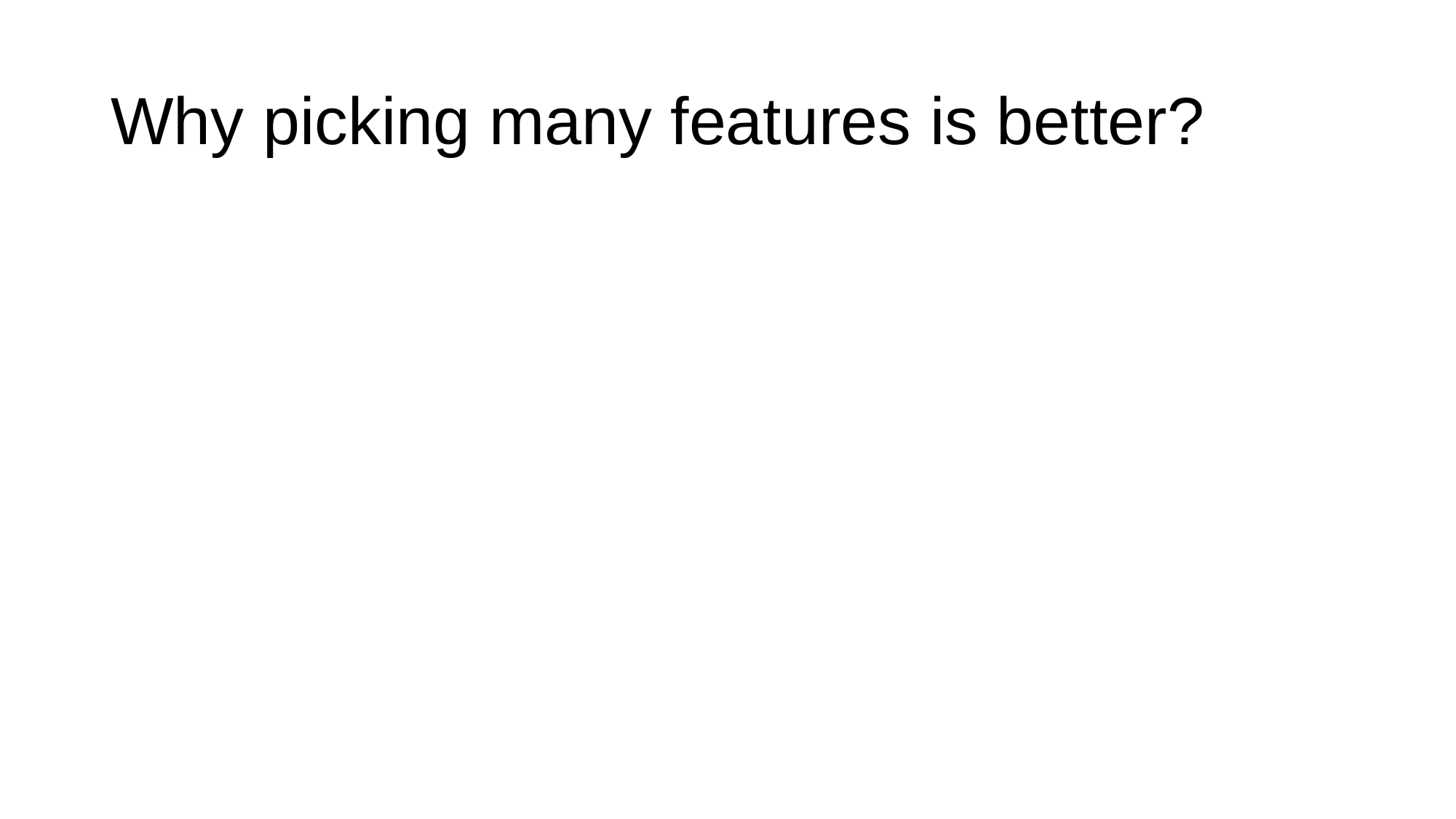

# Why picking many features is better?